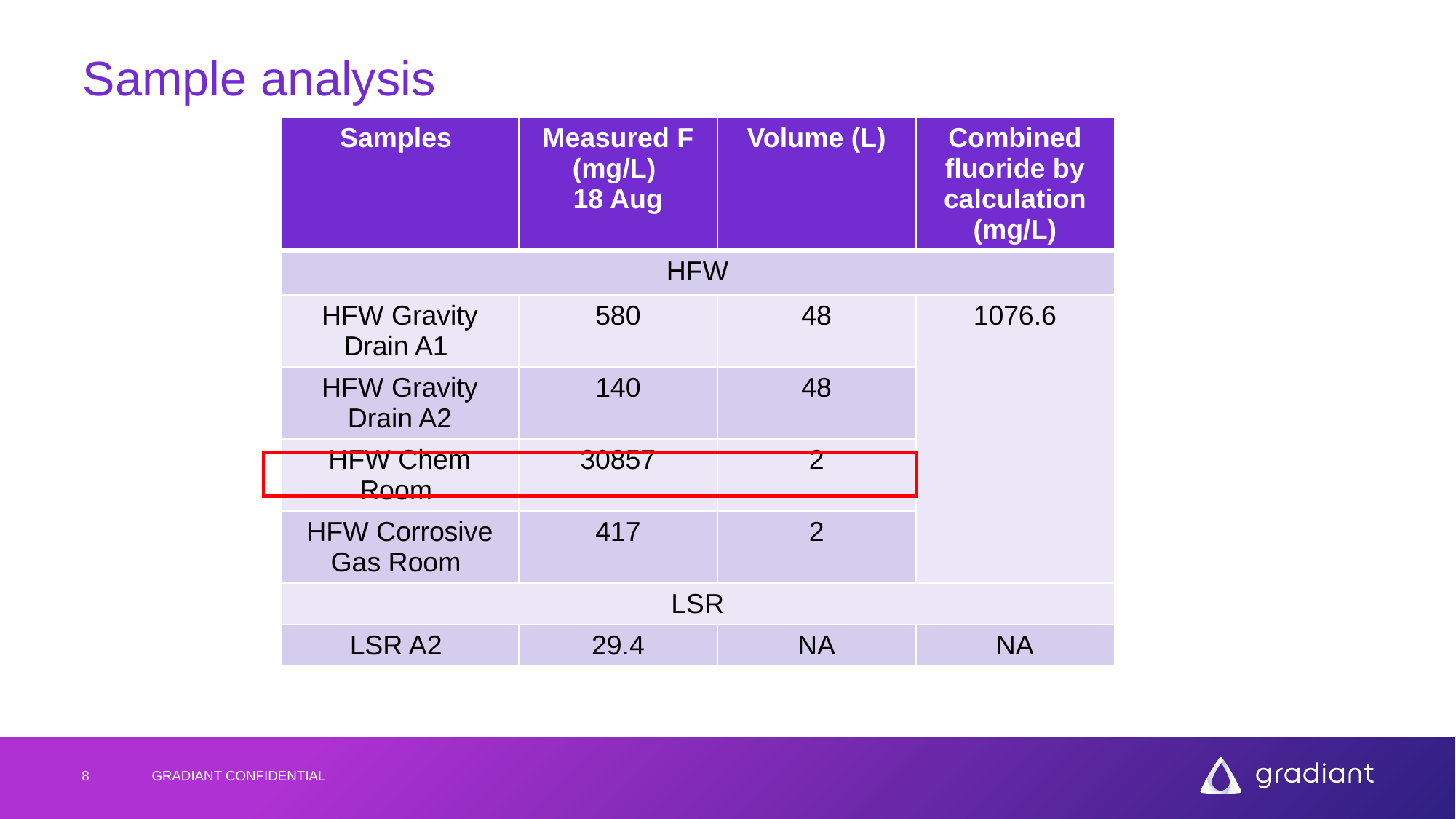

# Sample analysis
| Samples | Measured F (mg/L) 18 Aug | Volume (L) | Combined fluoride by calculation (mg/L) |
| --- | --- | --- | --- |
| HFW |  |  |  |
| HFW Gravity Drain A1 | 580 | 48 | 1076.6 |
| HFW Gravity Drain A2 | 140 | 48 |  |
| HFW Chem Room | 30857 | 2 |  |
| HFW Corrosive Gas Room | 417 | 2 |  |
| LSR |  |  |  |
| LSR A2 | 29.4 | NA | NA |

8
GRADIANT CONFIDENTIAL